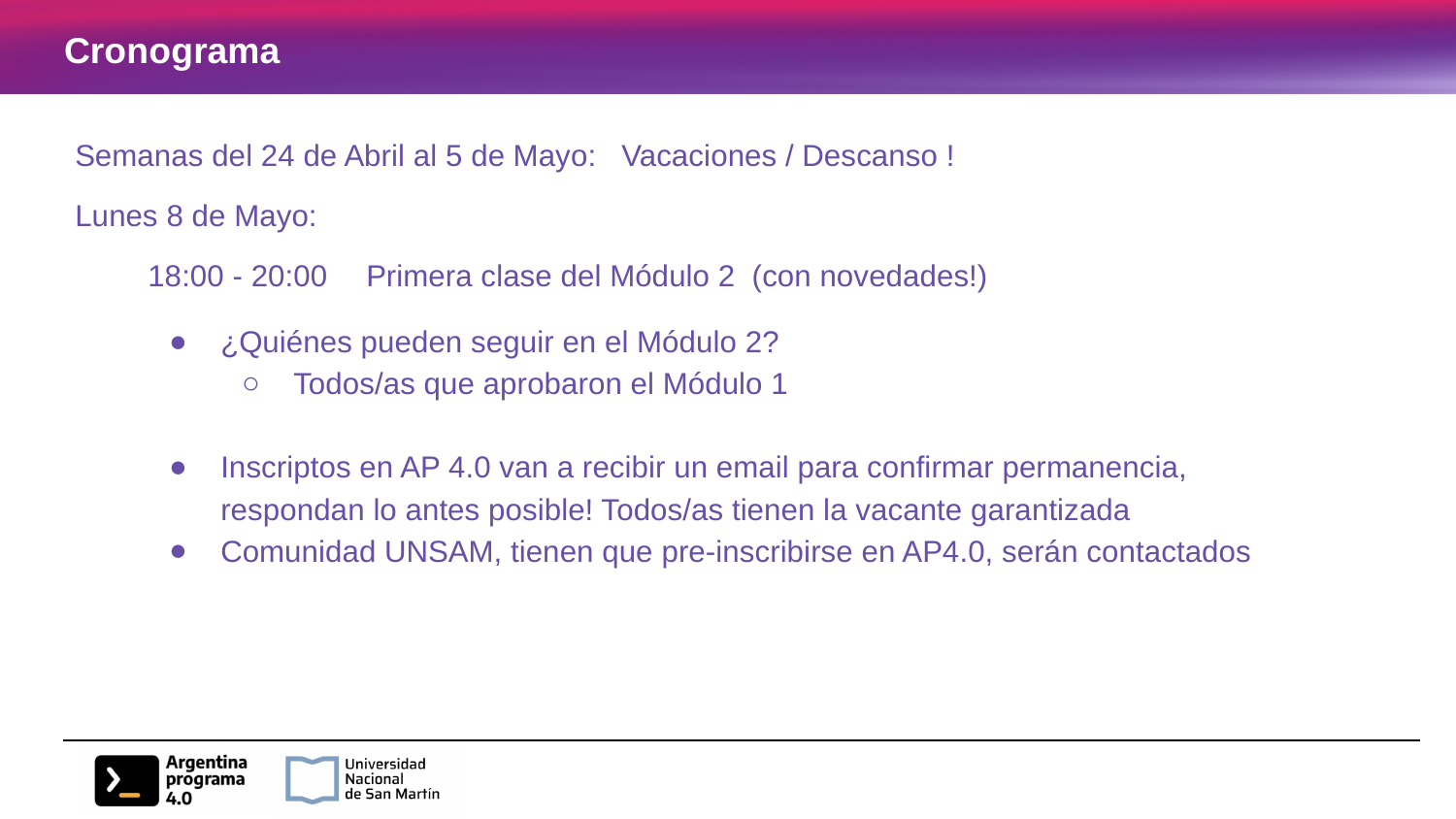

# Cronograma
Semanas del 24 de Abril al 5 de Mayo:   Vacaciones / Descanso !
Lunes 8 de Mayo:
18:00 - 20:00	Primera clase del Módulo 2  (con novedades!)
¿Quiénes pueden seguir en el Módulo 2?
Todos/as que aprobaron el Módulo 1

Inscriptos en AP 4.0 van a recibir un email para confirmar permanencia, respondan lo antes posible! Todos/as tienen la vacante garantizada
Comunidad UNSAM, tienen que pre-inscribirse en AP4.0, serán contactados